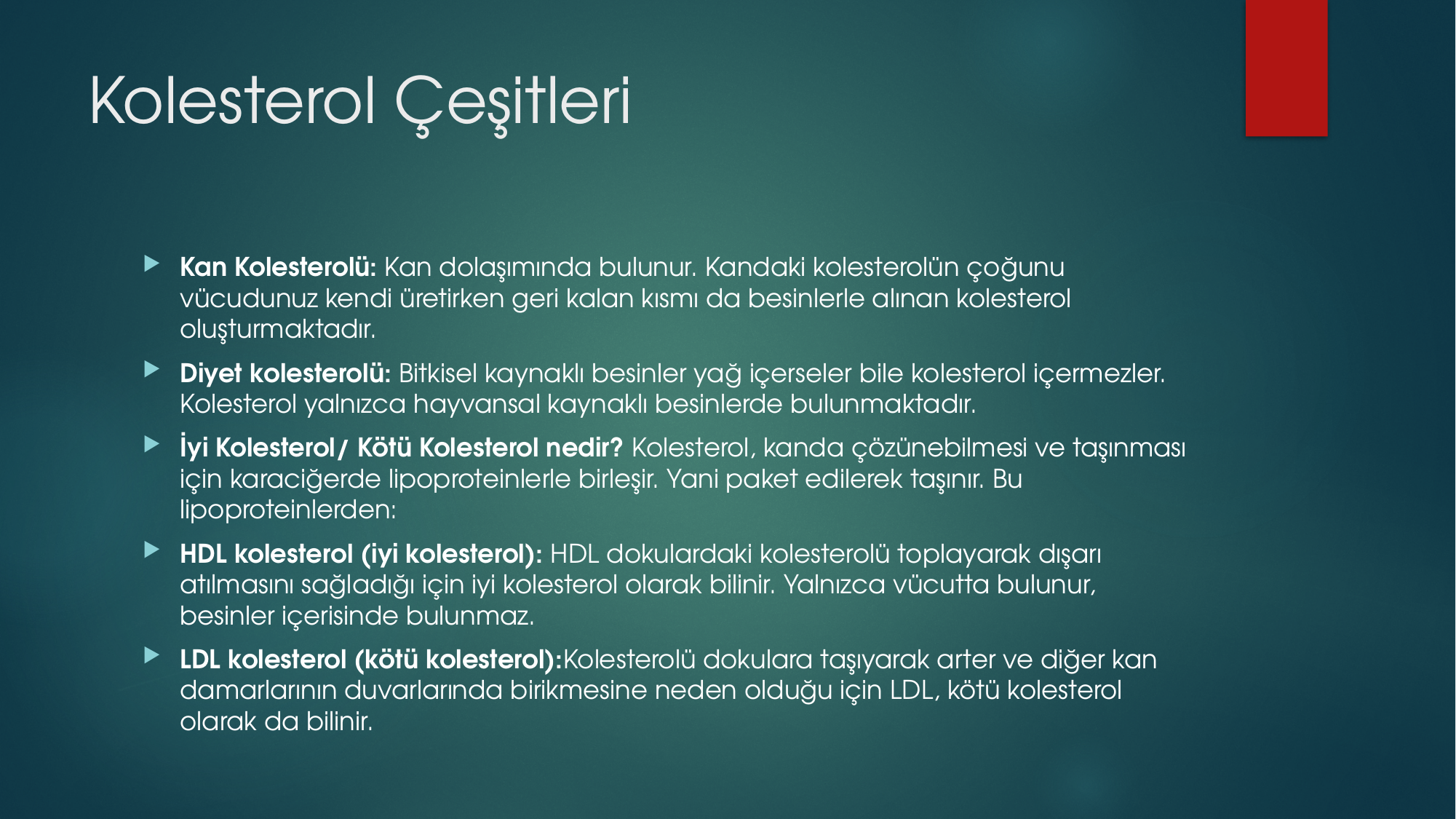

# Kolesterol Çeşitleri
Kan Kolesterolü: Kan dolaşımında bulunur. Kandaki kolesterolün çoğunu vücudunuz kendi üretirken geri kalan kısmı da besinlerle alınan kolesterol oluşturmaktadır.
Diyet kolesterolü: Bitkisel kaynaklı besinler yağ içerseler bile kolesterol içermezler. Kolesterol yalnızca hayvansal kaynaklı besinlerde bulunmaktadır.
İyi Kolesterol/ Kötü Kolesterol nedir? Kolesterol, kanda çözünebilmesi ve taşınması için karaciğerde lipoproteinlerle birleşir. Yani paket edilerek taşınır. Bu lipoproteinlerden:
HDL kolesterol (iyi kolesterol): HDL dokulardaki kolesterolü toplayarak dışarı atılmasını sağladığı için iyi kolesterol olarak bilinir. Yalnızca vücutta bulunur, besinler içerisinde bulunmaz.
LDL kolesterol (kötü kolesterol):Kolesterolü dokulara taşıyarak arter ve diğer kan damarlarının duvarlarında birikmesine neden olduğu için LDL, kötü kolesterol olarak da bilinir.